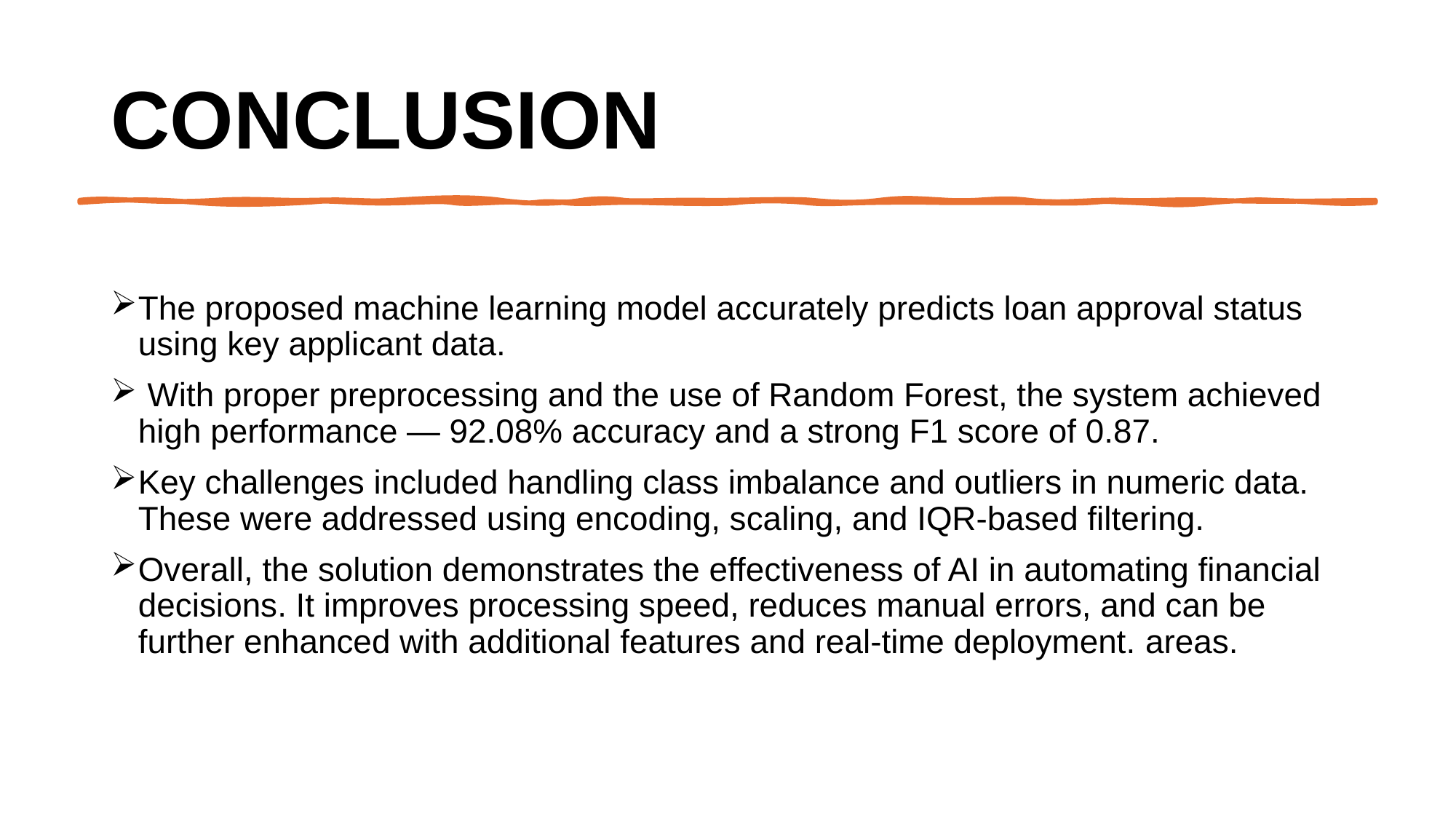

# Conclusion

The proposed machine learning model accurately predicts loan approval status using key applicant data.
 With proper preprocessing and the use of Random Forest, the system achieved high performance — 92.08% accuracy and a strong F1 score of 0.87.
Key challenges included handling class imbalance and outliers in numeric data. These were addressed using encoding, scaling, and IQR-based filtering.
Overall, the solution demonstrates the effectiveness of AI in automating financial decisions. It improves processing speed, reduces manual errors, and can be further enhanced with additional features and real-time deployment. areas.